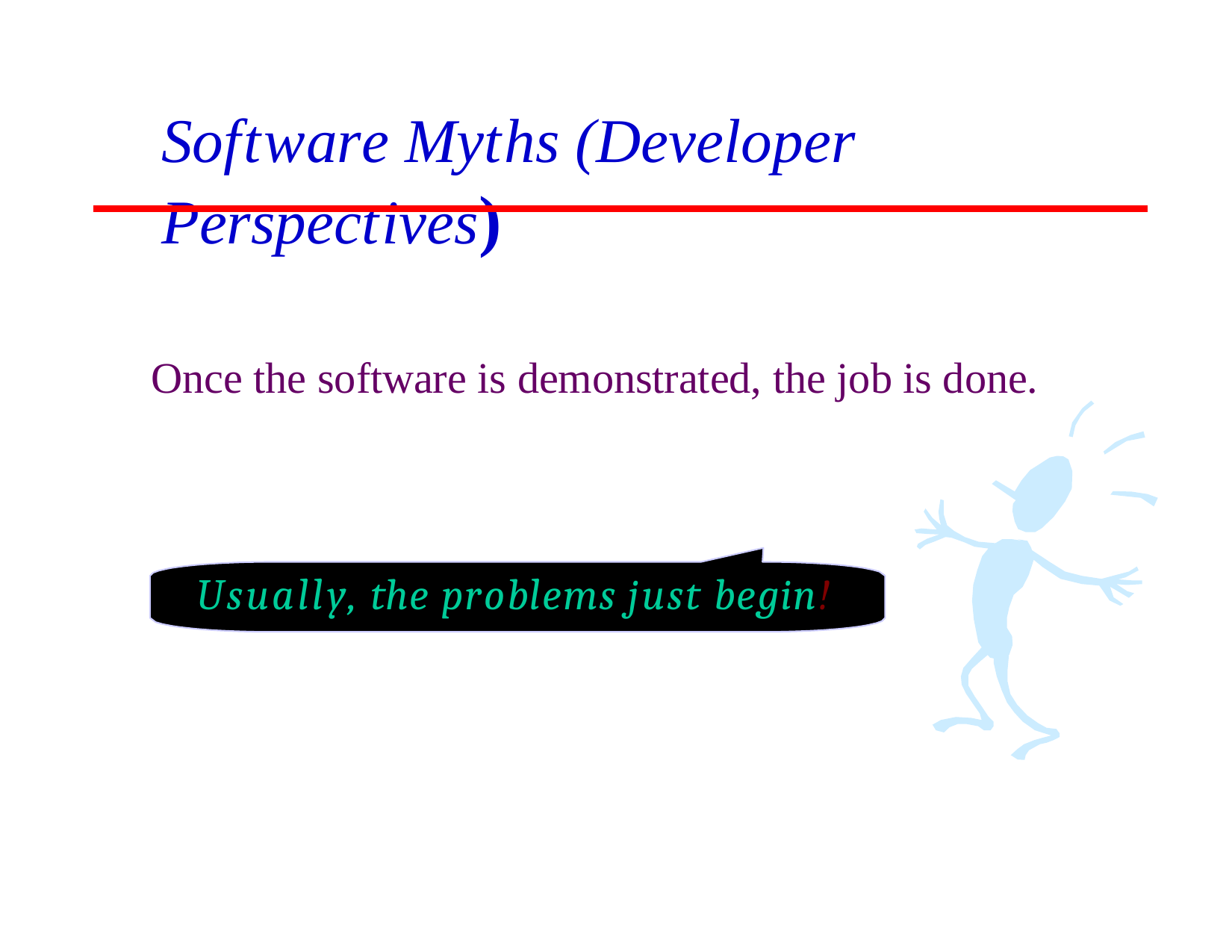

# Software Myths (Developer Perspectives)

Once the software is demonstrated, the job is done.

Usually, the problems just begin!
43